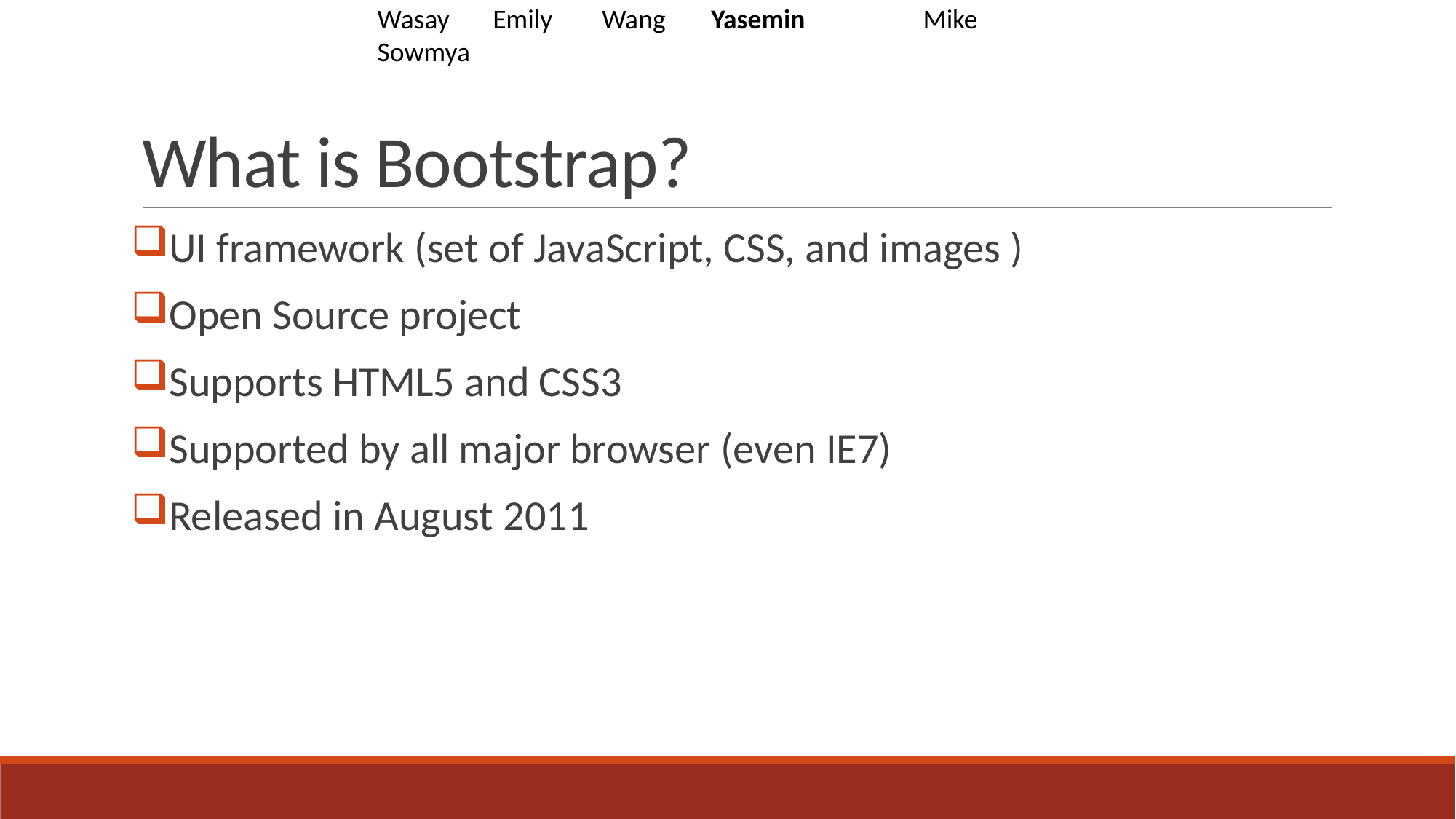

Wasay	 Emily	 Wang	 Yasemin	 	Mike	 Sowmya
# What is Bootstrap?
UI framework (set of JavaScript, CSS, and images )
Open Source project
Supports HTML5 and CSS3
Supported by all major browser (even IE7)
Released in August 2011